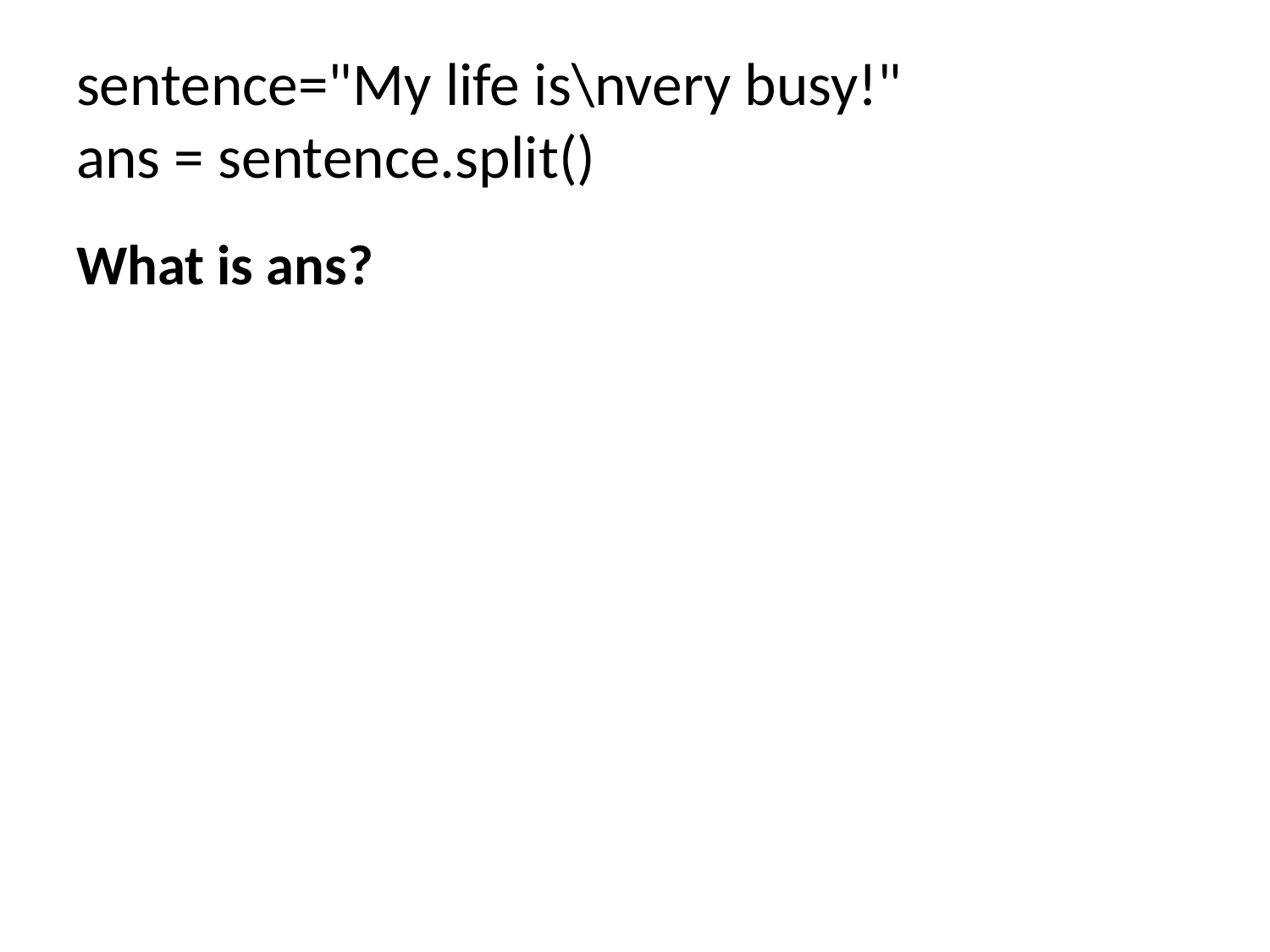

# sentence="My life is\nvery busy!" ans = sentence.split()
What is ans?